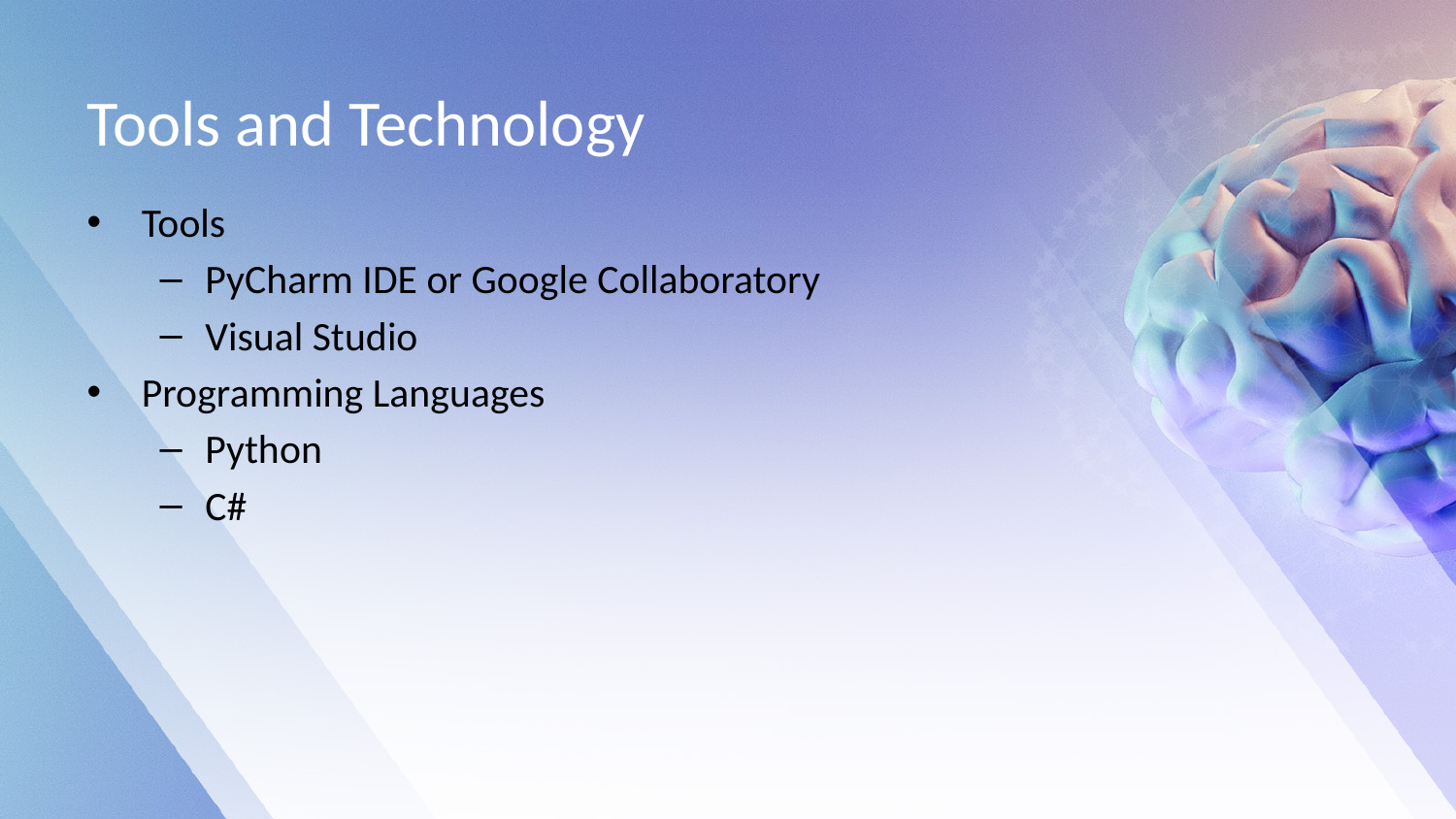

# Tools and Technology
Tools
PyCharm IDE or Google Collaboratory
Visual Studio
Programming Languages
Python
C#